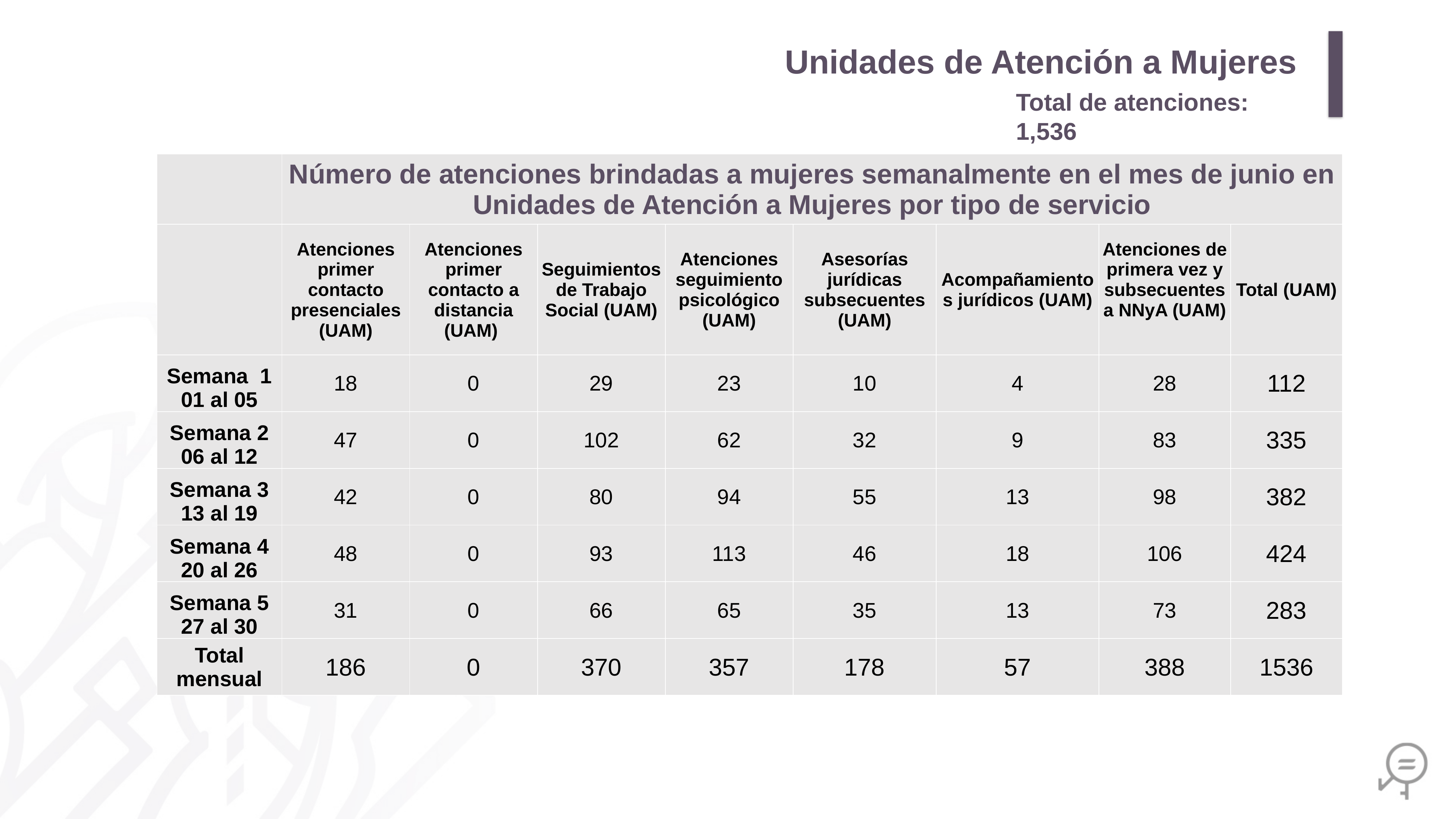

Unidades de Atención a Mujeres
Total de atenciones: 1,536
|  | Número de atenciones brindadas a mujeres semanalmente en el mes de junio en Unidades de Atención a Mujeres por tipo de servicio |  |  |  |  |  |  |  |
| --- | --- | --- | --- | --- | --- | --- | --- | --- |
|  | Atenciones primer contacto presenciales (UAM) | Atenciones primer contacto a distancia (UAM) | Seguimientos de Trabajo Social (UAM) | Atenciones seguimiento psicológico (UAM) | Asesorías jurídicas subsecuentes (UAM) | Acompañamientos jurídicos (UAM) | Atenciones de primera vez y subsecuentes a NNyA (UAM) | Total (UAM) |
| Semana 1 01 al 05 | 18 | 0 | 29 | 23 | 10 | 4 | 28 | 112 |
| Semana 2 06 al 12 | 47 | 0 | 102 | 62 | 32 | 9 | 83 | 335 |
| Semana 3 13 al 19 | 42 | 0 | 80 | 94 | 55 | 13 | 98 | 382 |
| Semana 4 20 al 26 | 48 | 0 | 93 | 113 | 46 | 18 | 106 | 424 |
| Semana 5 27 al 30 | 31 | 0 | 66 | 65 | 35 | 13 | 73 | 283 |
| Total mensual | 186 | 0 | 370 | 357 | 178 | 57 | 388 | 1536 |